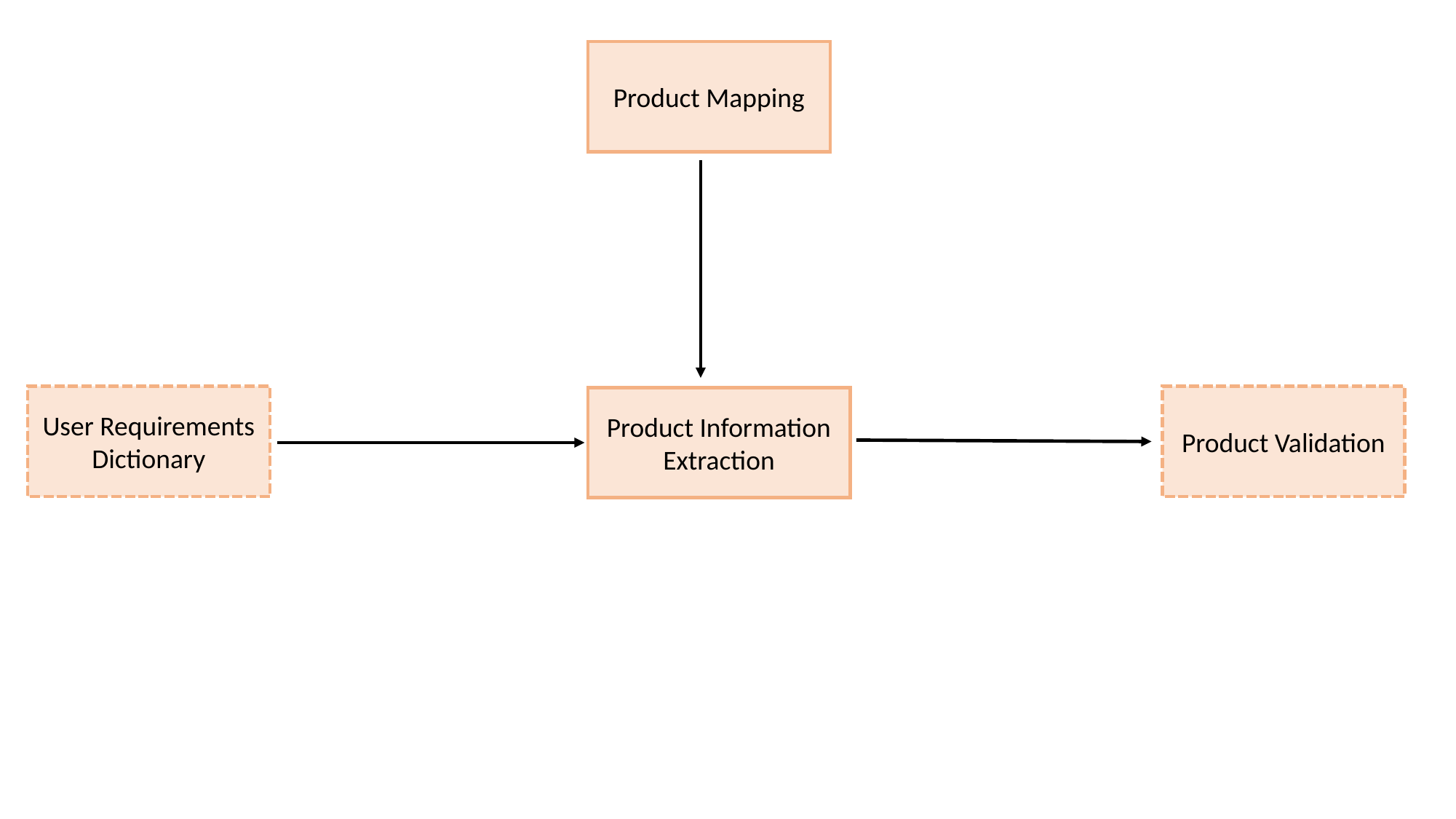

Product Mapping
User Requirements
Dictionary
Product Validation
Product Information Extraction